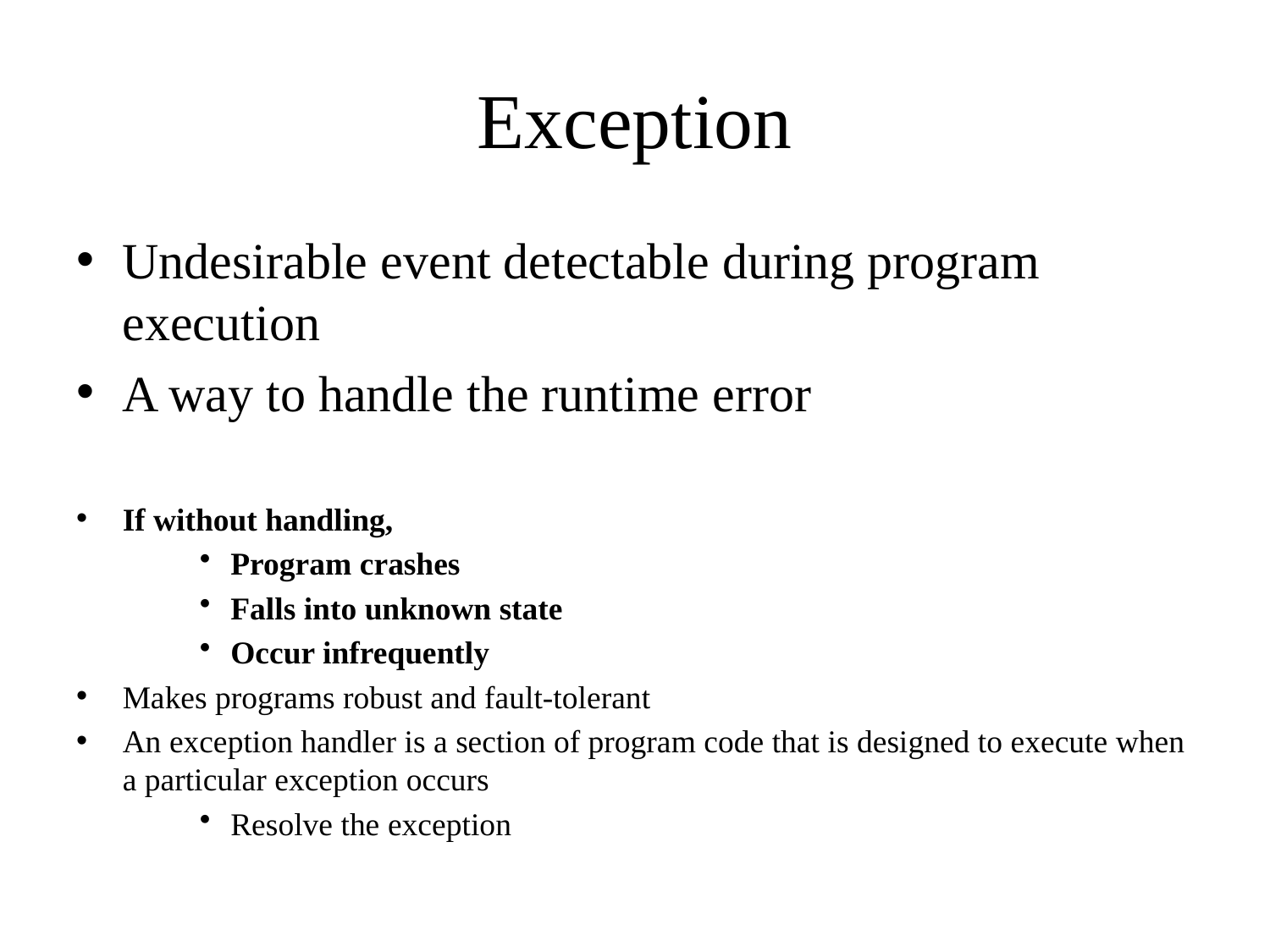

# Exception
Undesirable event detectable during program execution
A way to handle the runtime error

If without handling,
Program crashes
Falls into unknown state
Occur infrequently
Makes programs robust and fault-tolerant
An exception handler is a section of program code that is designed to execute when a particular exception occurs
Resolve the exception